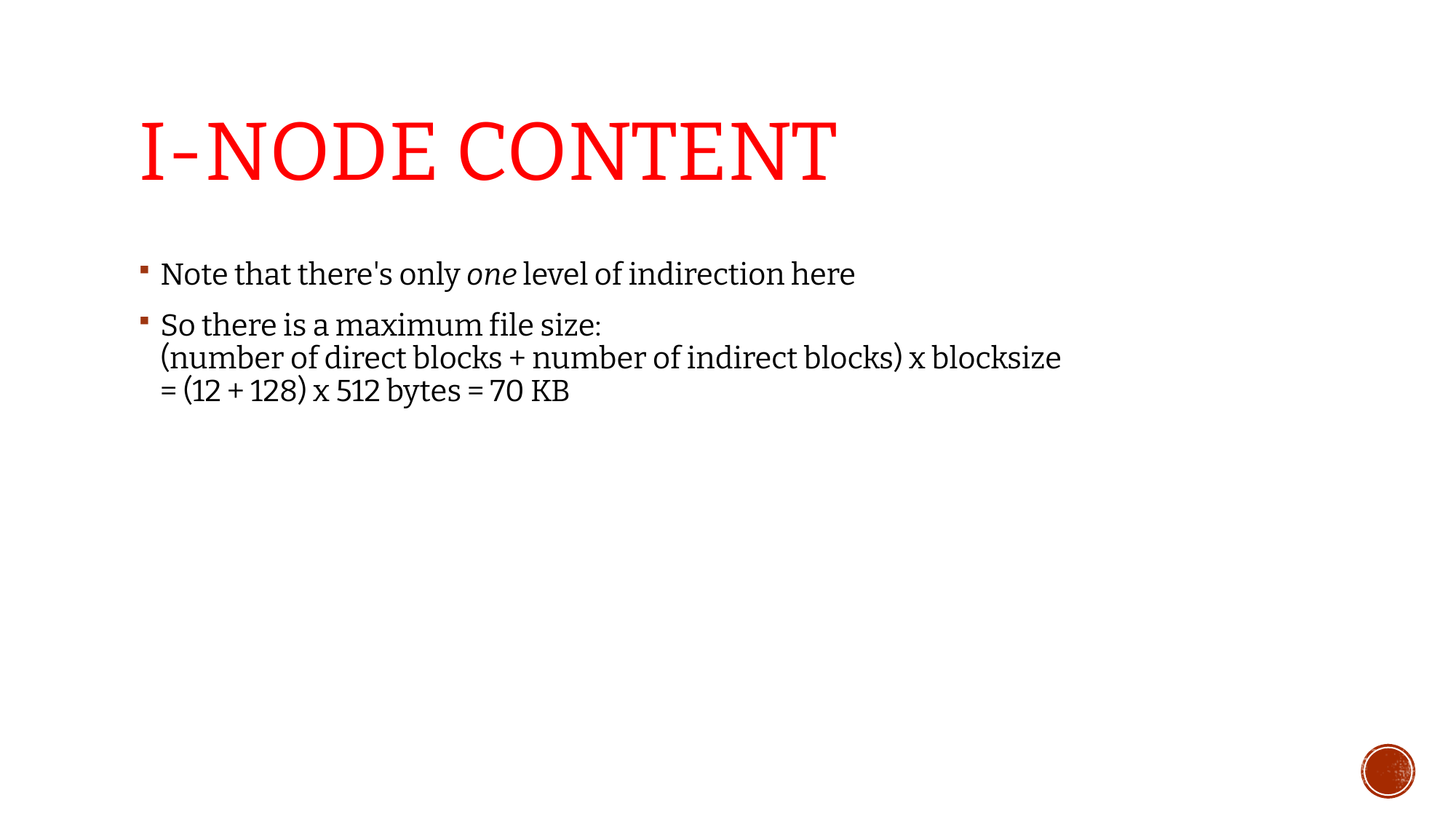

# i-node Content
Note that there's only one level of indirection here
So there is a maximum file size:
(number of direct blocks + number of indirect blocks) x blocksize
= (12 + 128) x 512 bytes = 70 KB